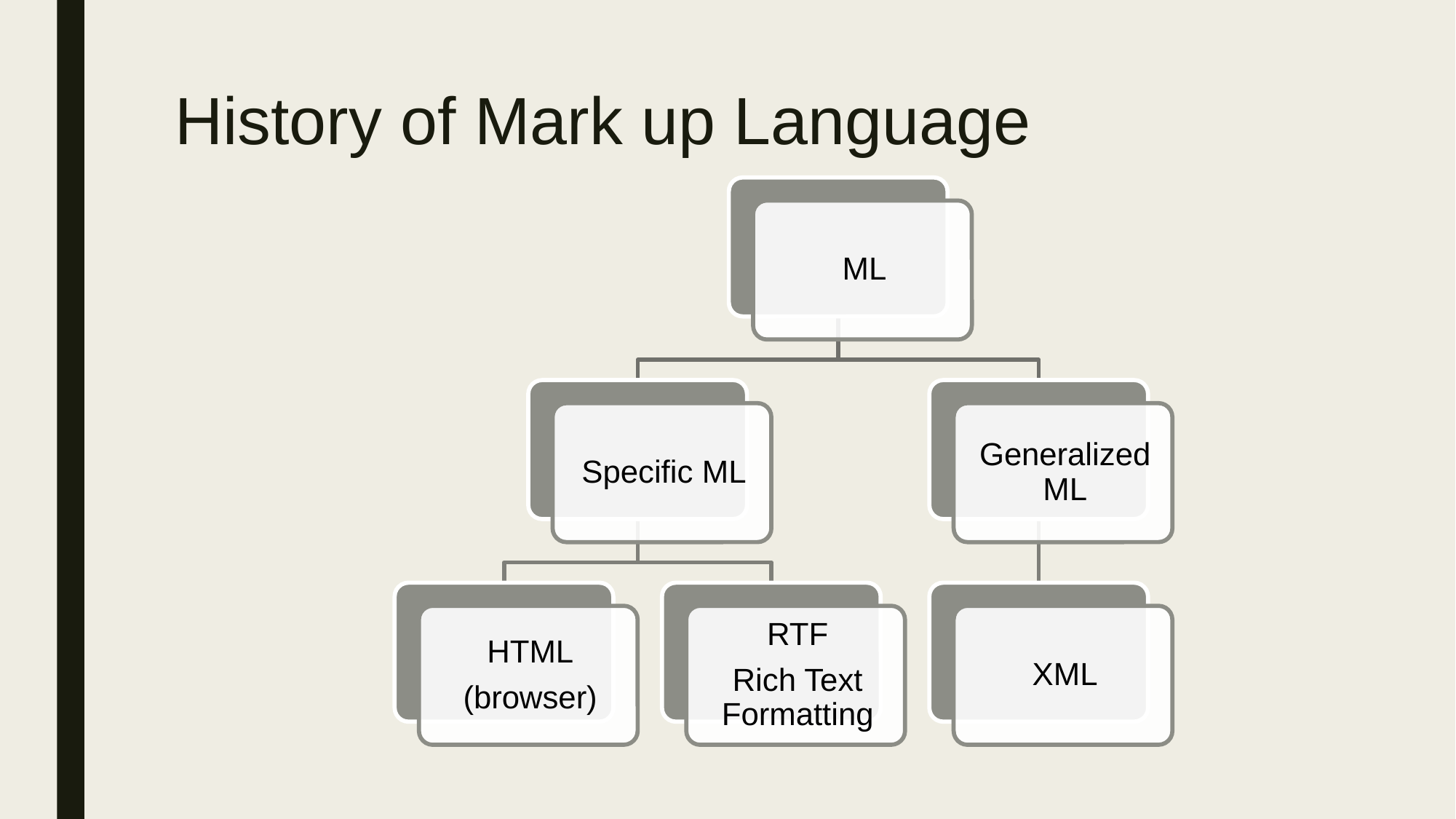

# History of Mark up Language
ML
Specific ML
HTML
(browser)
RTF
Rich Text Formatting
Generalized ML
XML